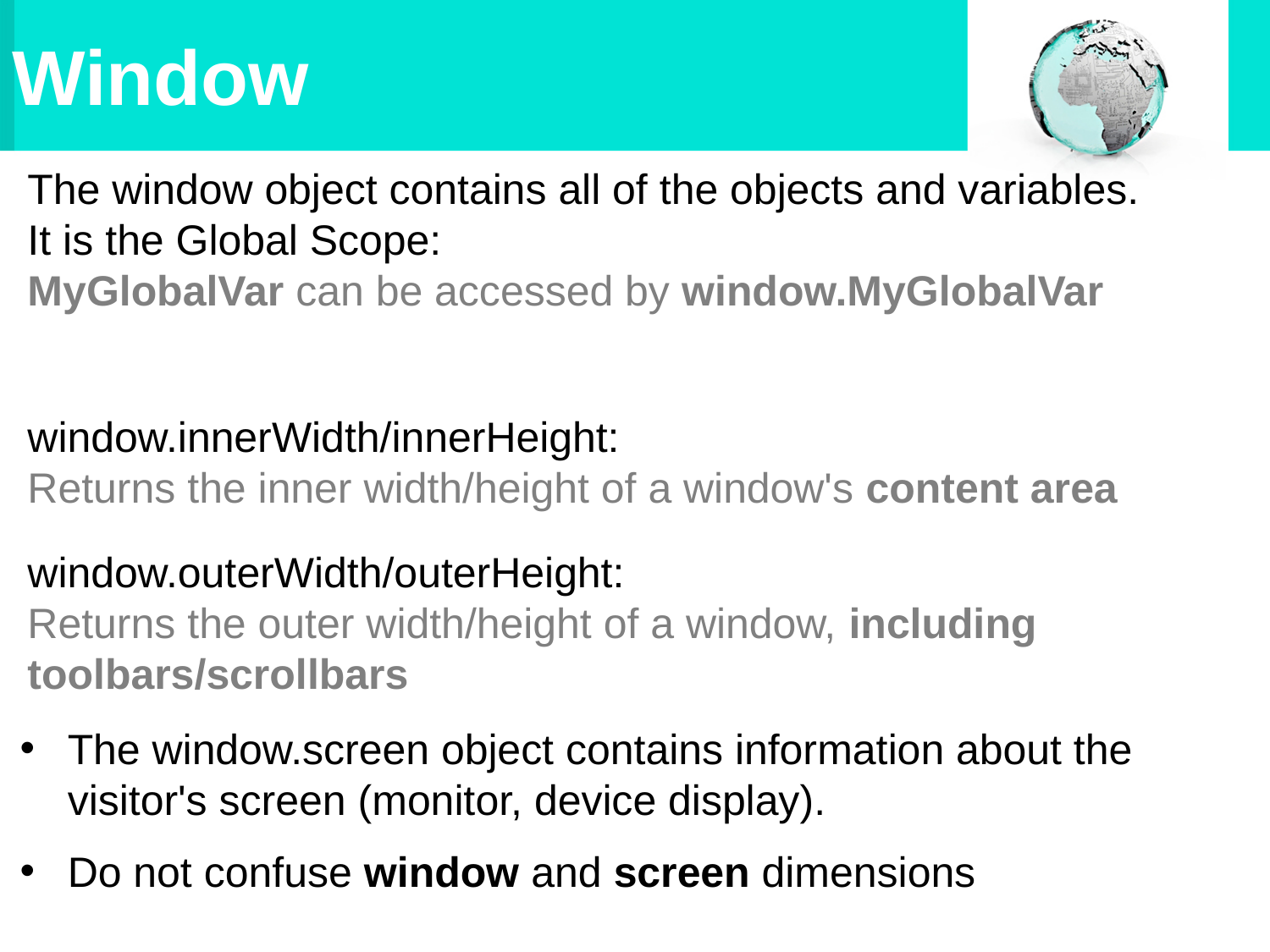

# Window
The window object contains all of the objects and variables.
It is the Global Scope:
MyGlobalVar can be accessed by window.MyGlobalVar
window.innerWidth/innerHeight:
Returns the inner width/height of a window's content area
window.outerWidth/outerHeight:
Returns the outer width/height of a window, including
toolbars/scrollbars
The window.screen object contains information about the
visitor's screen (monitor, device display).
Do not confuse window and screen dimensions